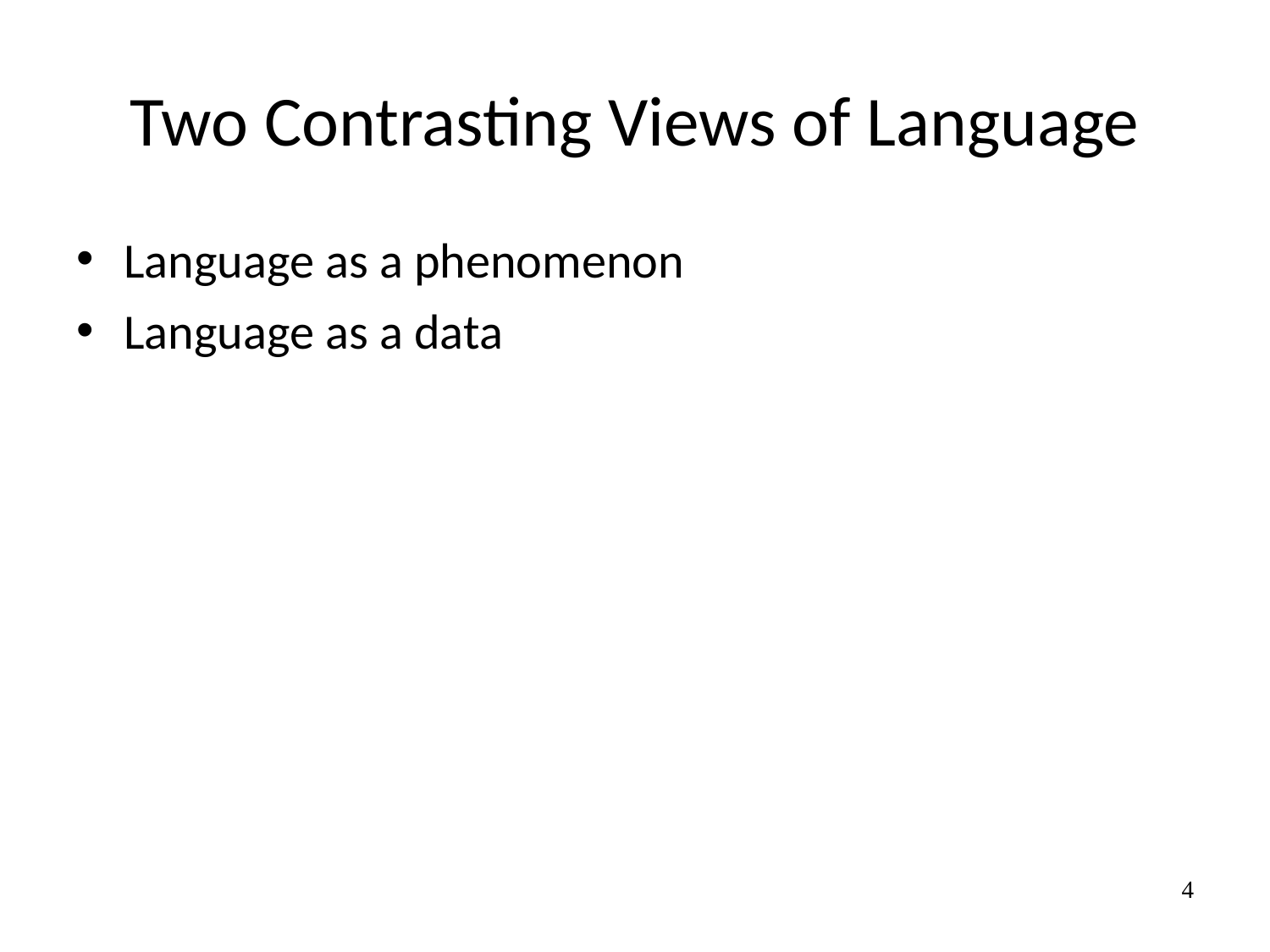

# Two Contrasting Views of Language
Language as a phenomenon
Language as a data
4